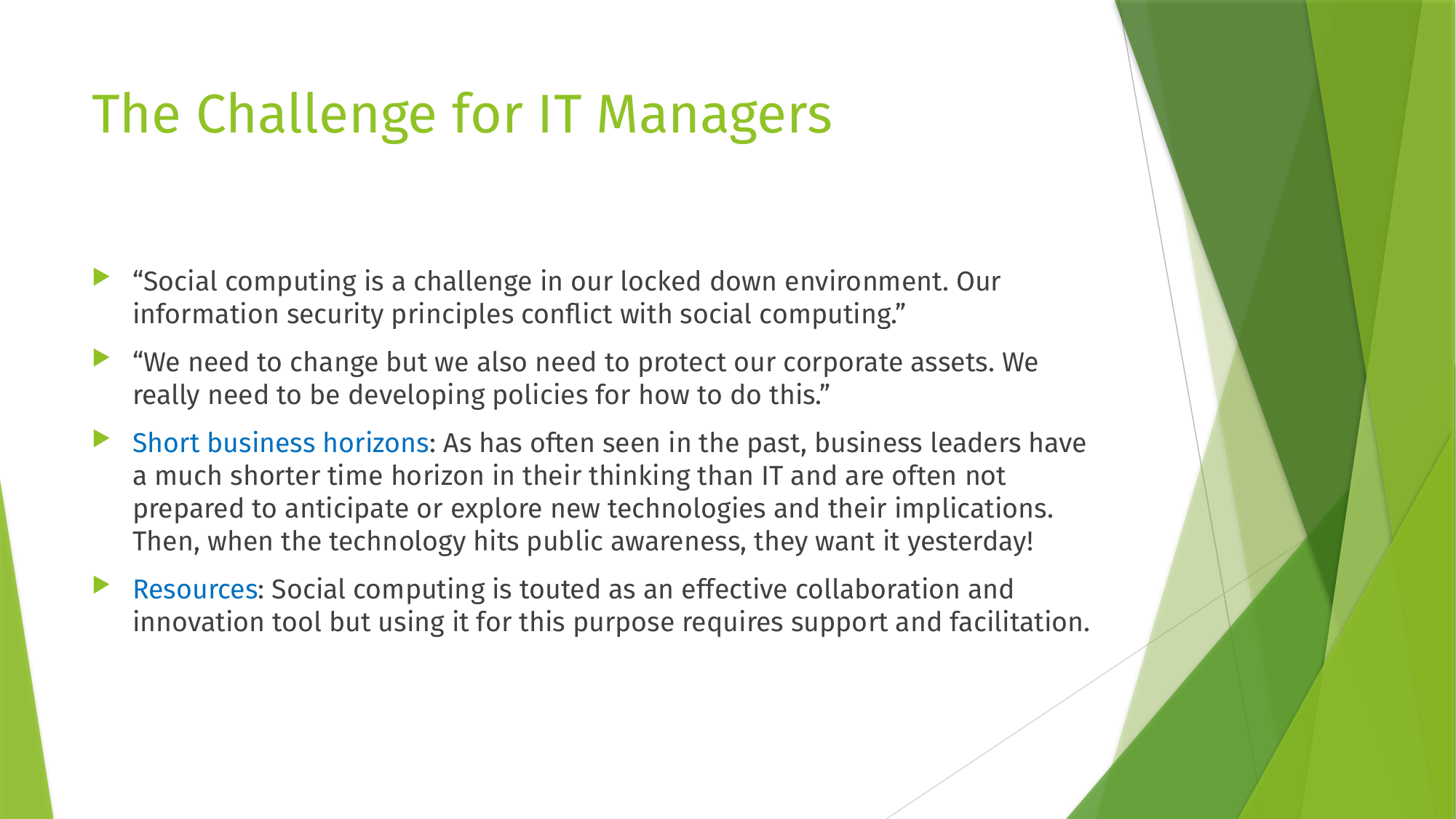

# The Challenge for IT Managers
“Social computing is a challenge in our locked down environment. Our information security principles conflict with social computing.”
“We need to change but we also need to protect our corporate assets. We really need to be developing policies for how to do this.”
Short business horizons: As has often seen in the past, business leaders have a much shorter time horizon in their thinking than IT and are often not prepared to anticipate or explore new technologies and their implications. Then, when the technology hits public awareness, they want it yesterday!
Resources: Social computing is touted as an effective collaboration and innovation tool but using it for this purpose requires support and facilitation.